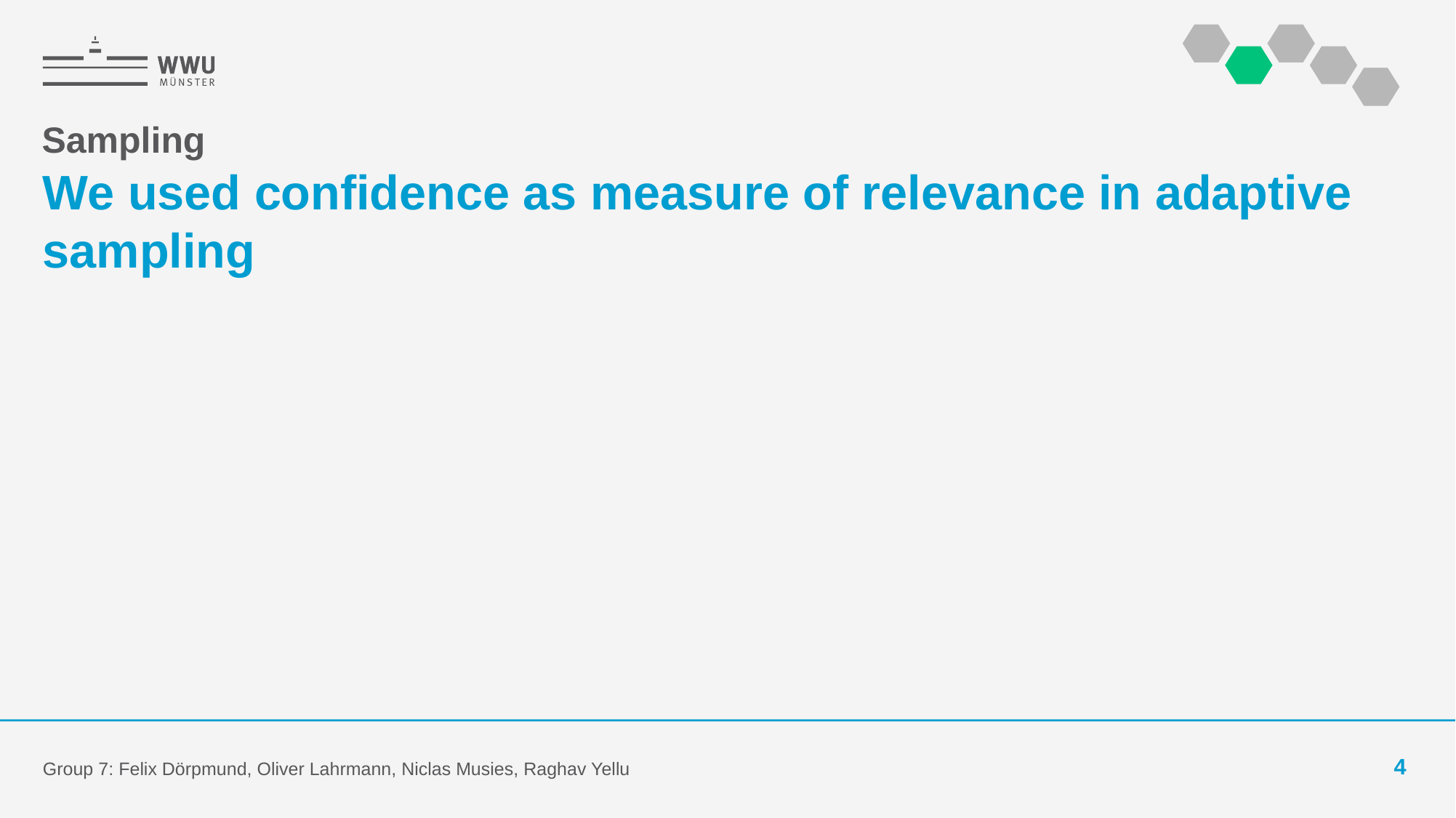

Sampling
# We used confidence as measure of relevance in adaptive sampling
Group 7: Felix Dörpmund, Oliver Lahrmann, Niclas Musies, Raghav Yellu
4